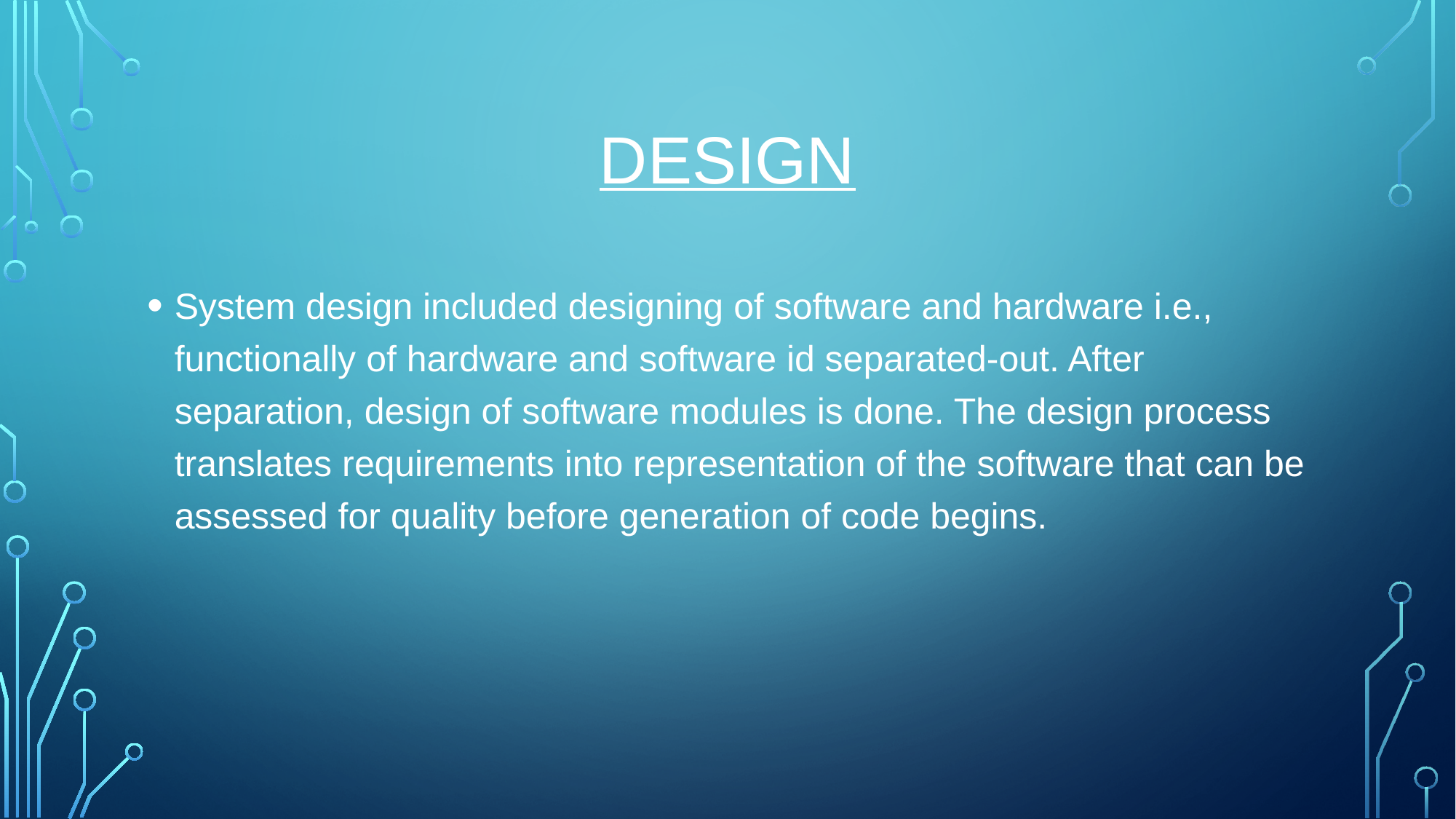

# design
System design included designing of software and hardware i.e., functionally of hardware and software id separated-out. After separation, design of software modules is done. The design process translates requirements into representation of the software that can be assessed for quality before generation of code begins.